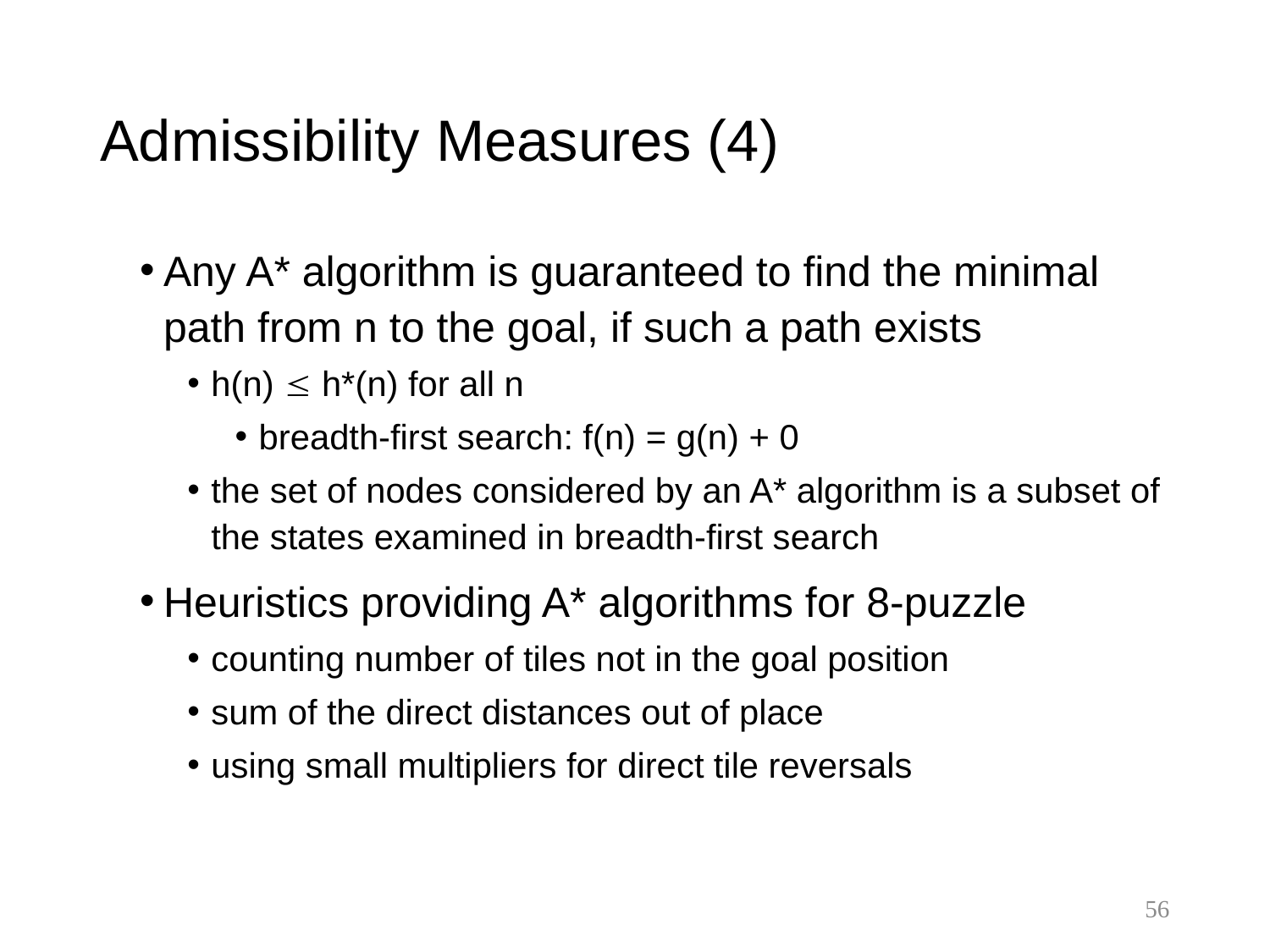

# Admissibility Measures (4)
Any A* algorithm is guaranteed to find the minimal path from n to the goal, if such a path exists
h(n) ≤ h*(n) for all n
breadth-first search: f(n) = g(n) + 0
the set of nodes considered by an A* algorithm is a subset of the states examined in breadth-first search
Heuristics providing A* algorithms for 8-puzzle
counting number of tiles not in the goal position
sum of the direct distances out of place
using small multipliers for direct tile reversals
56